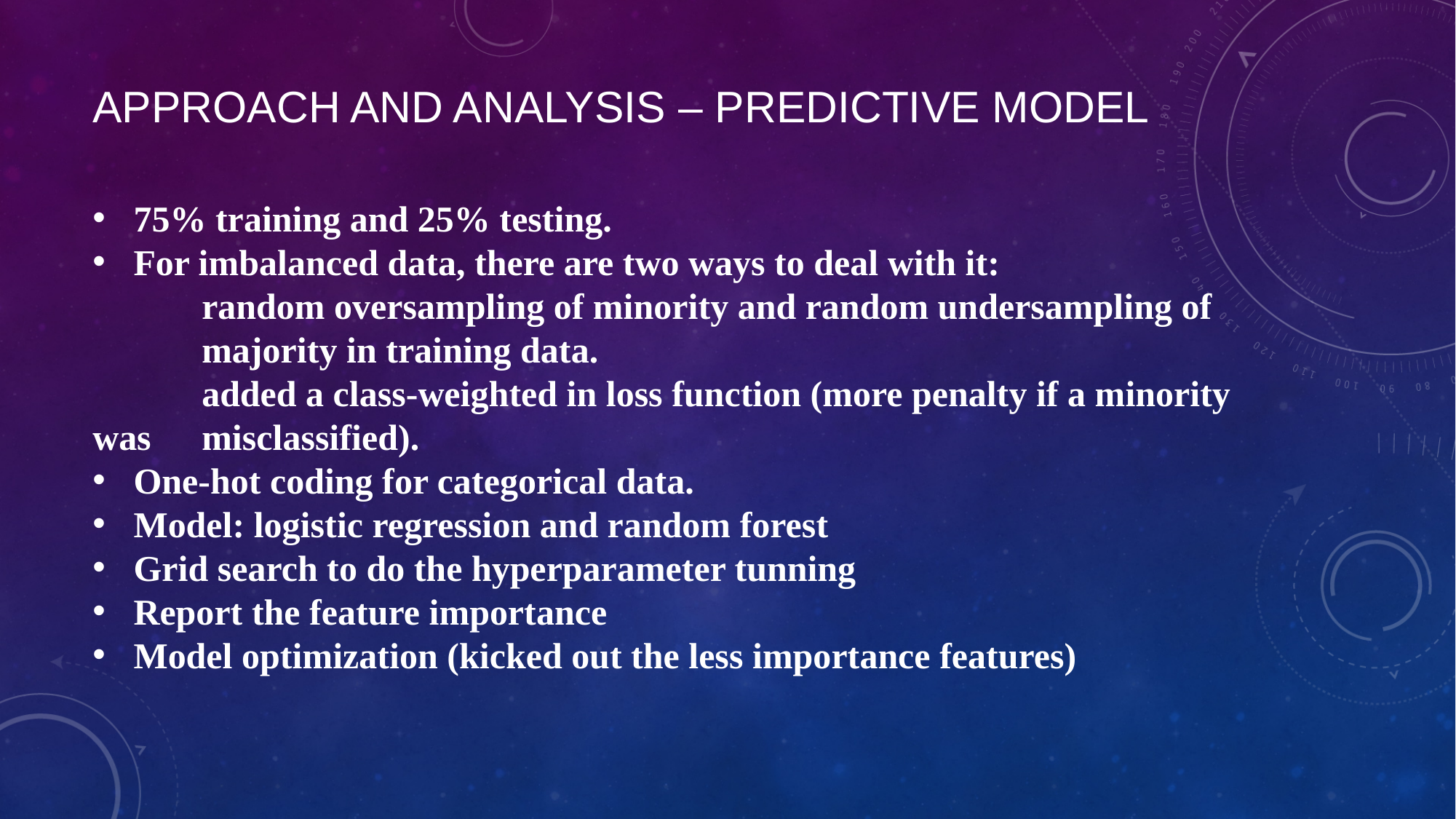

# Approach and Analysis – predictive model
75% training and 25% testing.
For imbalanced data, there are two ways to deal with it:
	random oversampling of minority and random undersampling of   	majority in training data.
	added a class-weighted in loss function (more penalty if a minority was 	misclassified).
One-hot coding for categorical data.
Model: logistic regression and random forest
Grid search to do the hyperparameter tunning
Report the feature importance
Model optimization (kicked out the less importance features)